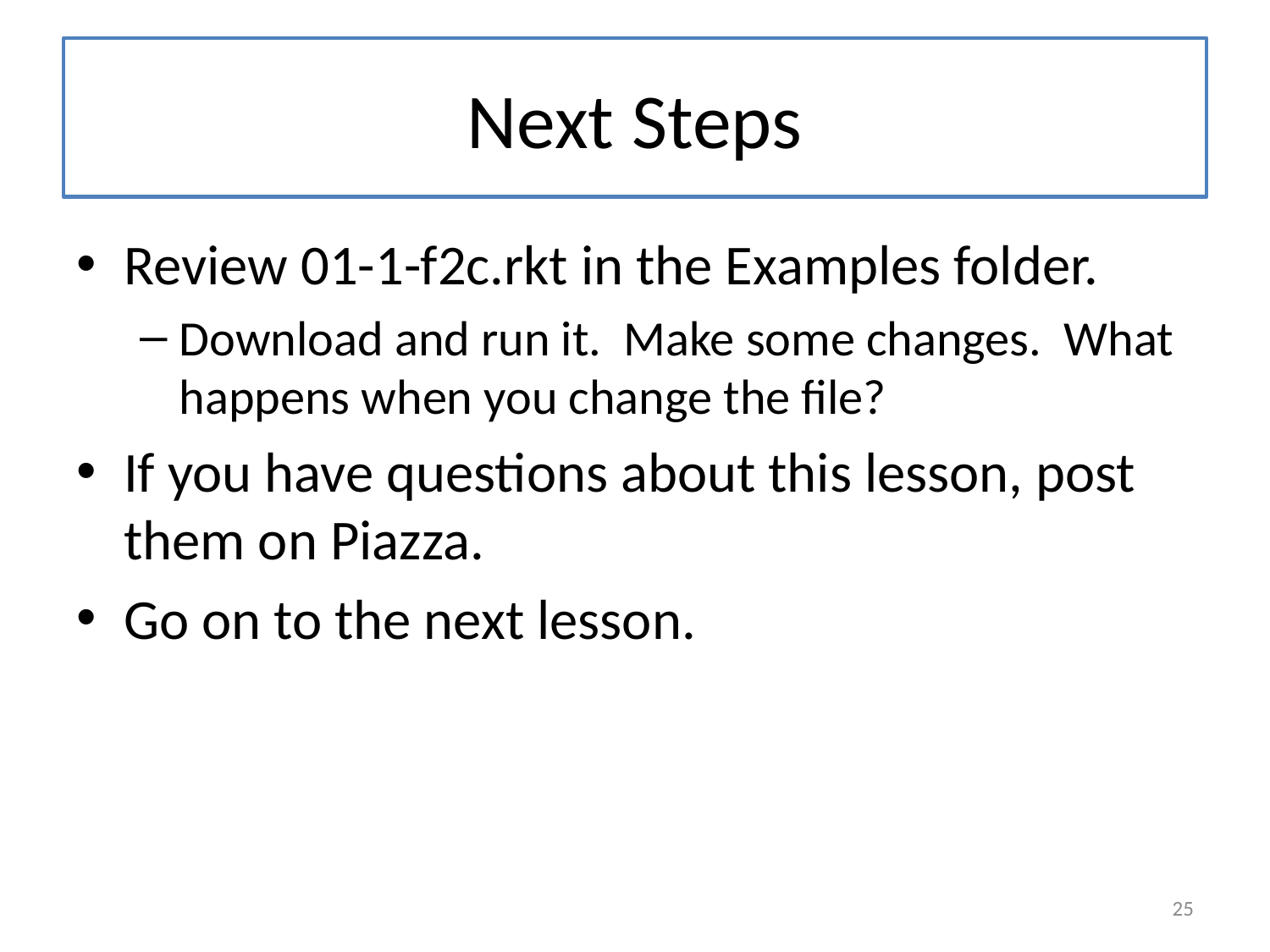

# Next Steps
Review 01-1-f2c.rkt in the Examples folder.
Download and run it.  Make some changes.  What happens when you change the file?
If you have questions about this lesson, post them on Piazza.
Go on to the next lesson.
25